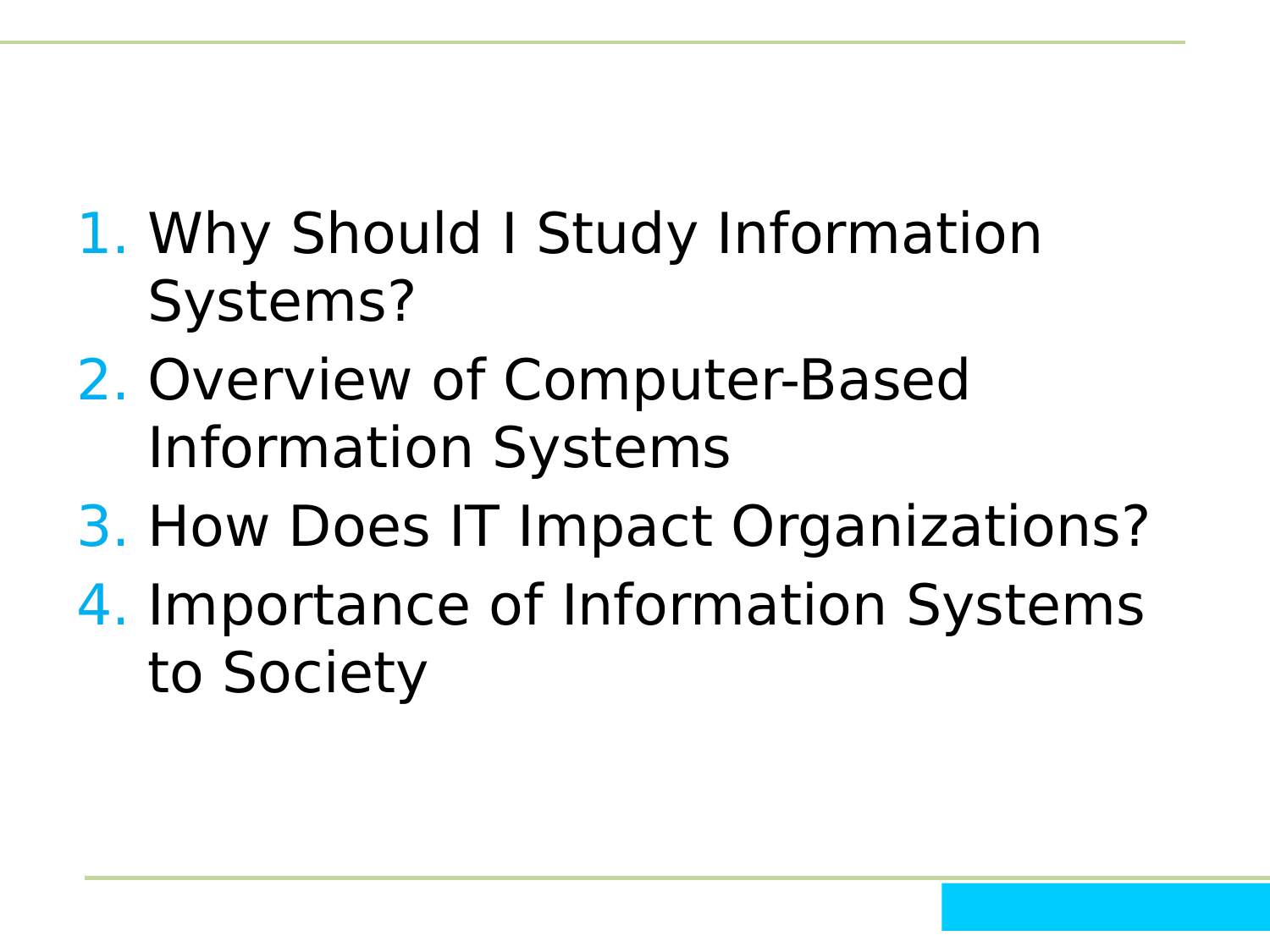

#
Why Should I Study Information Systems?
Overview of Computer-Based Information Systems
How Does IT Impact Organizations?
Importance of Information Systems to Society